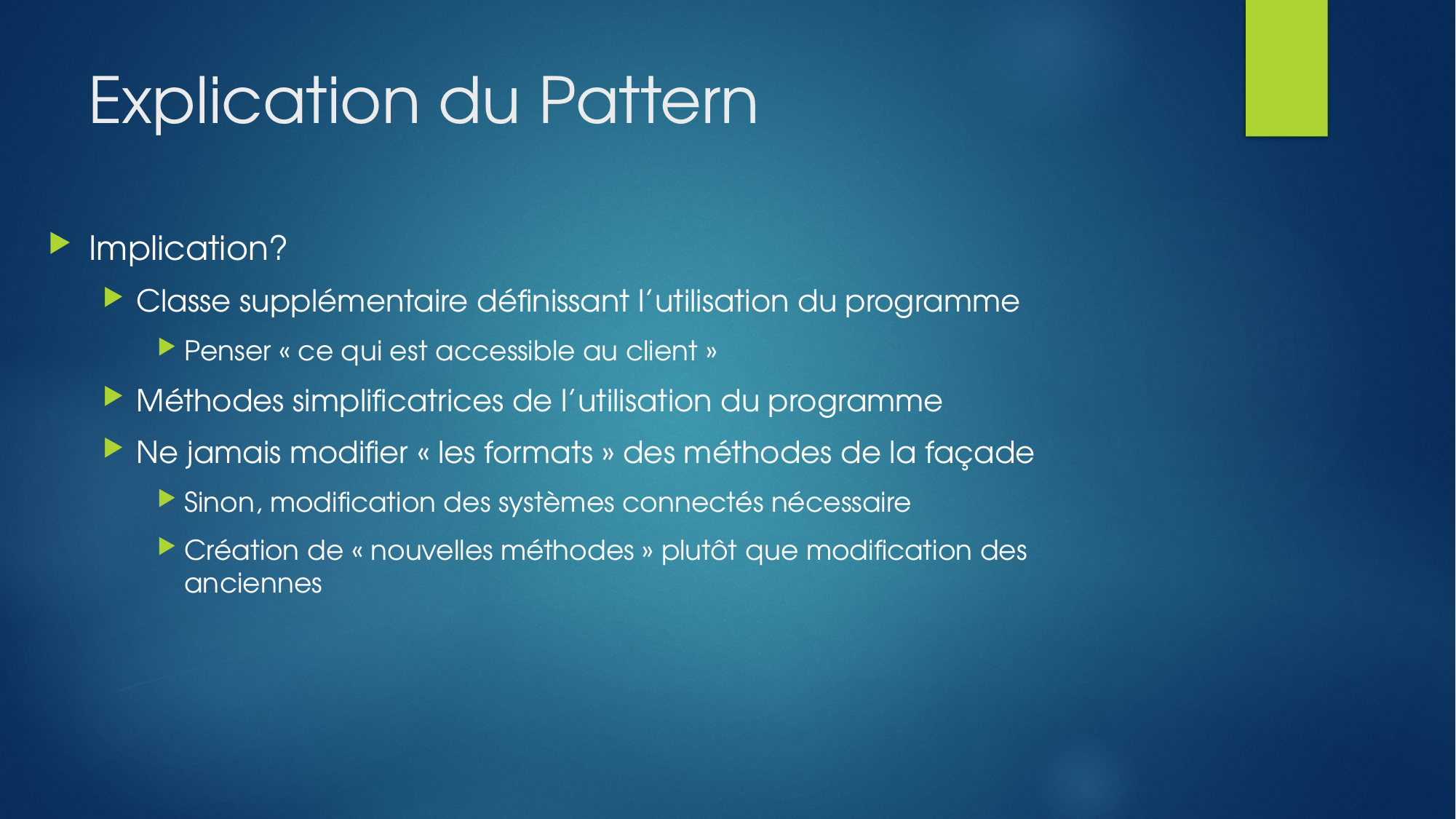

# Explication du Pattern
Implication?
Classe supplémentaire définissant l’utilisation du programme
Penser « ce qui est accessible au client »
Méthodes simplificatrices de l’utilisation du programme
Ne jamais modifier « les formats » des méthodes de la façade
Sinon, modification des systèmes connectés nécessaire
Création de « nouvelles méthodes » plutôt que modification des anciennes